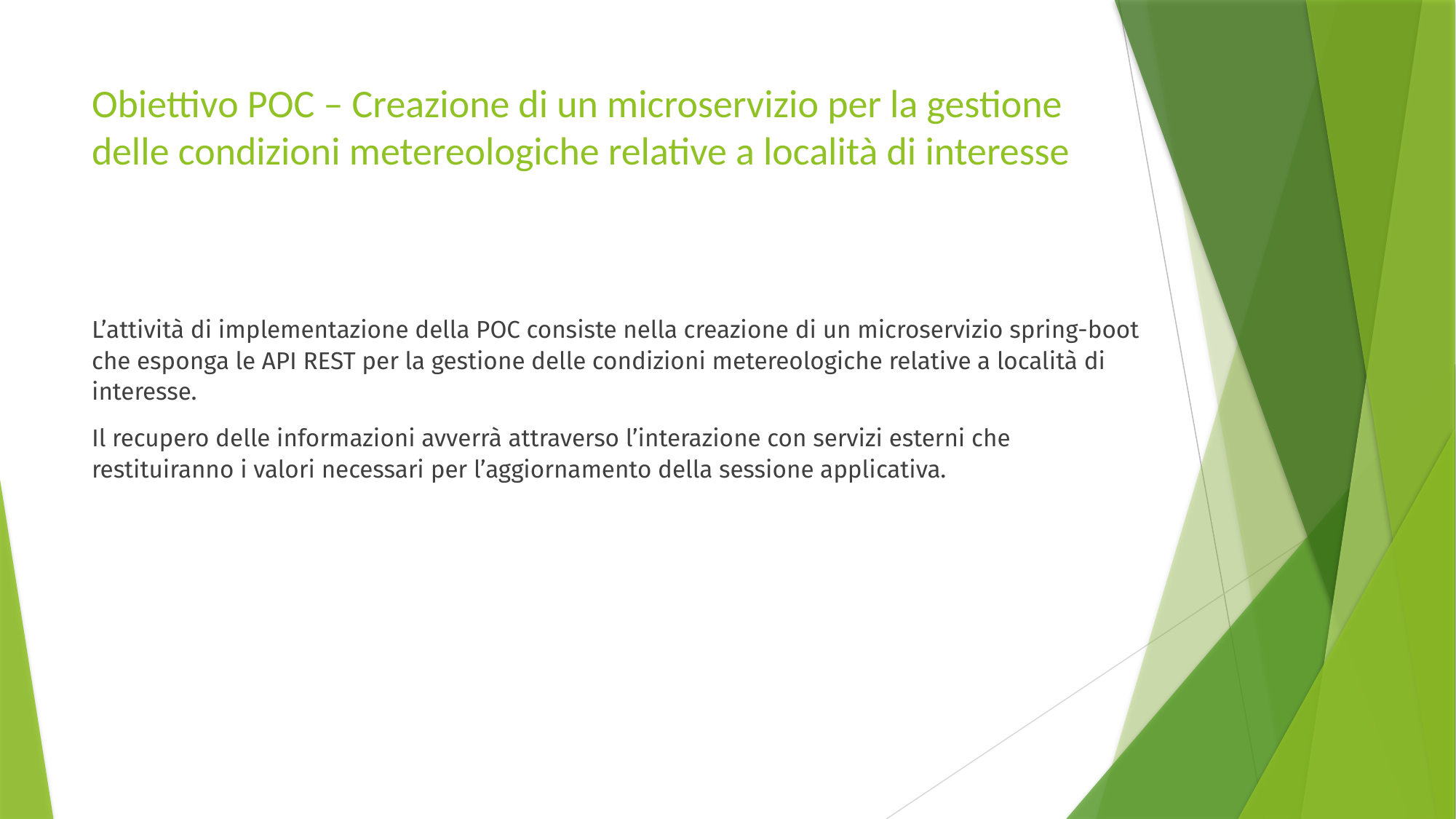

# Obiettivo POC – Creazione di un microservizio per la gestione delle condizioni metereologiche relative a località di interesse
L’attività di implementazione della POC consiste nella creazione di un microservizio spring-boot che esponga le API REST per la gestione delle condizioni metereologiche relative a località di interesse.
Il recupero delle informazioni avverrà attraverso l’interazione con servizi esterni che restituiranno i valori necessari per l’aggiornamento della sessione applicativa.